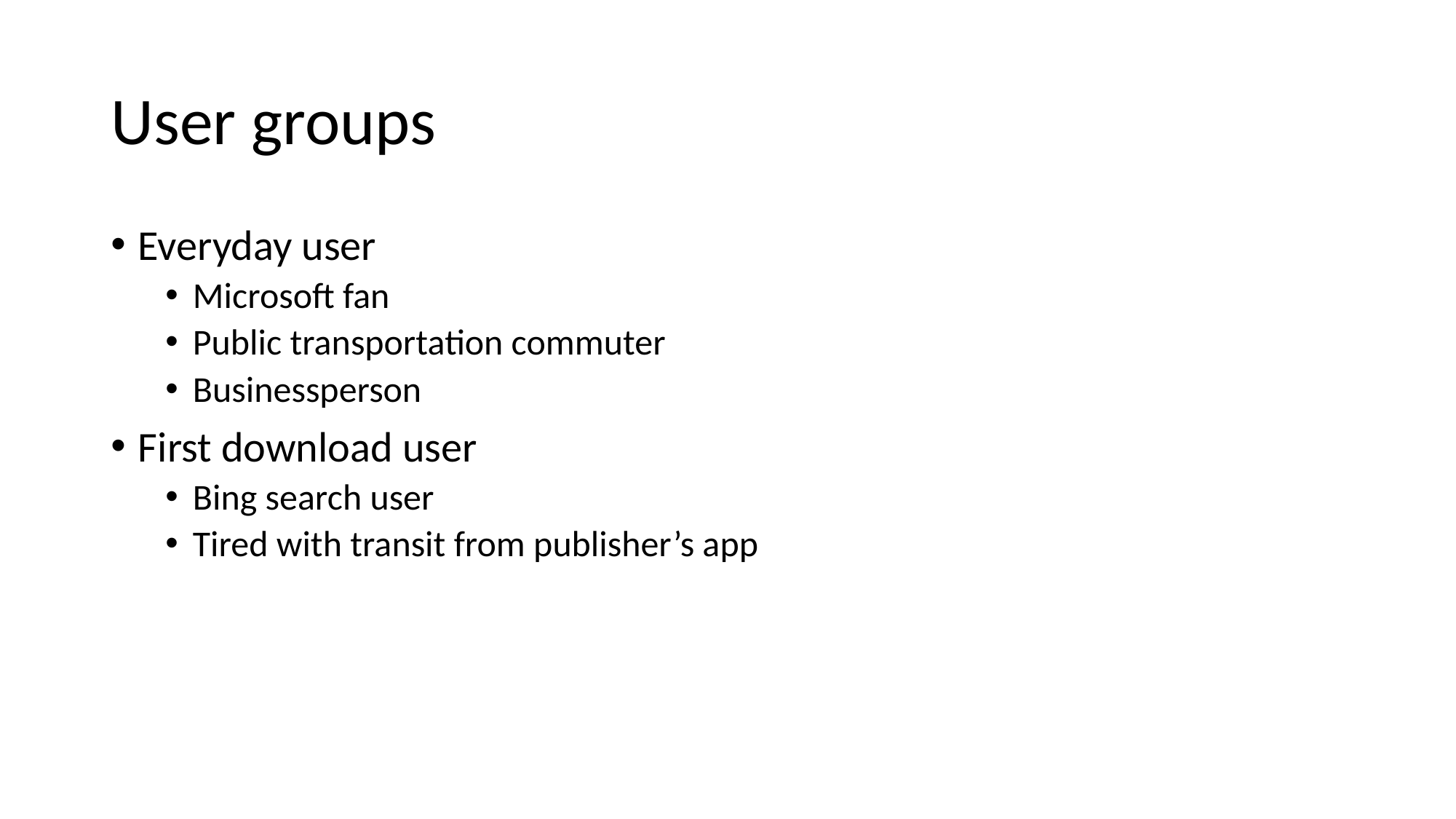

# User groups
Everyday user
Microsoft fan
Public transportation commuter
Businessperson
First download user
Bing search user
Tired with transit from publisher’s app